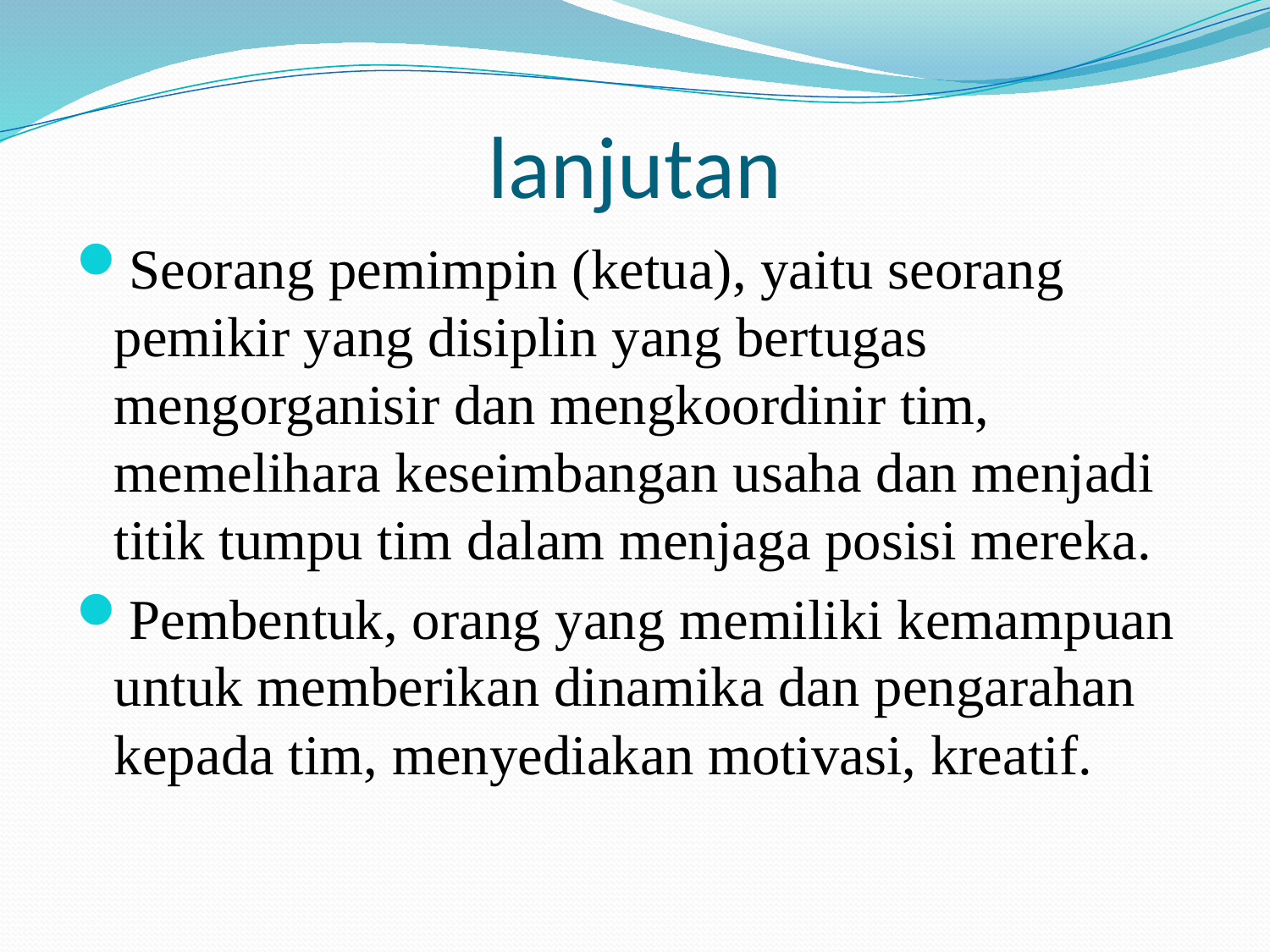

# lanjutan
Seorang pemimpin (ketua), yaitu seorang pemikir yang disiplin yang bertugas mengorganisir dan mengkoordinir tim, memelihara keseimbangan usaha dan menjadi titik tumpu tim dalam menjaga posisi mereka.
Pembentuk, orang yang memiliki kemampuan untuk memberikan dinamika dan pengarahan kepada tim, menyediakan motivasi, kreatif.